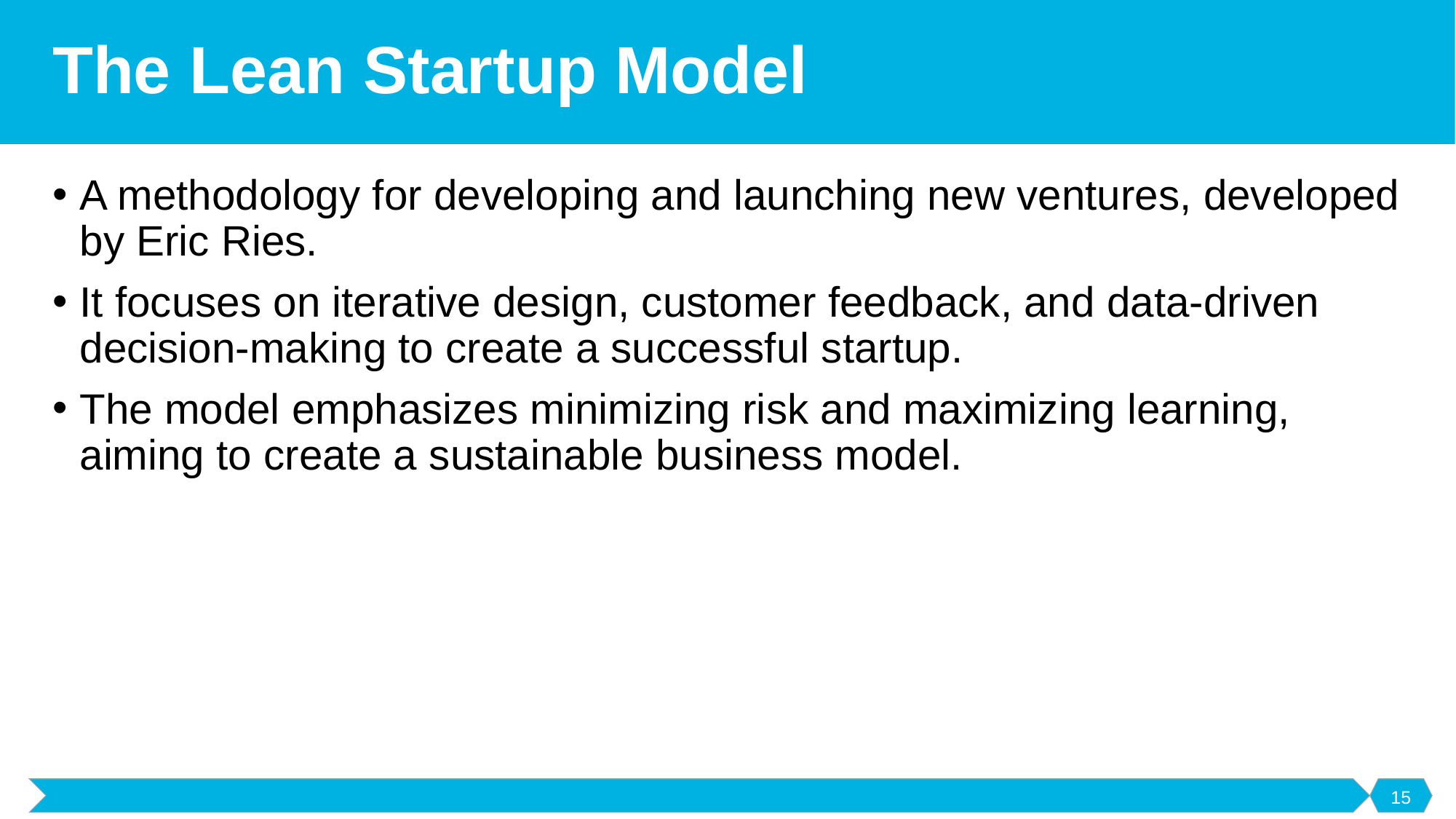

# The Lean Startup Model
A methodology for developing and launching new ventures, developed by Eric Ries.
It focuses on iterative design, customer feedback, and data-driven decision-making to create a successful startup.
The model emphasizes minimizing risk and maximizing learning, aiming to create a sustainable business model.
15